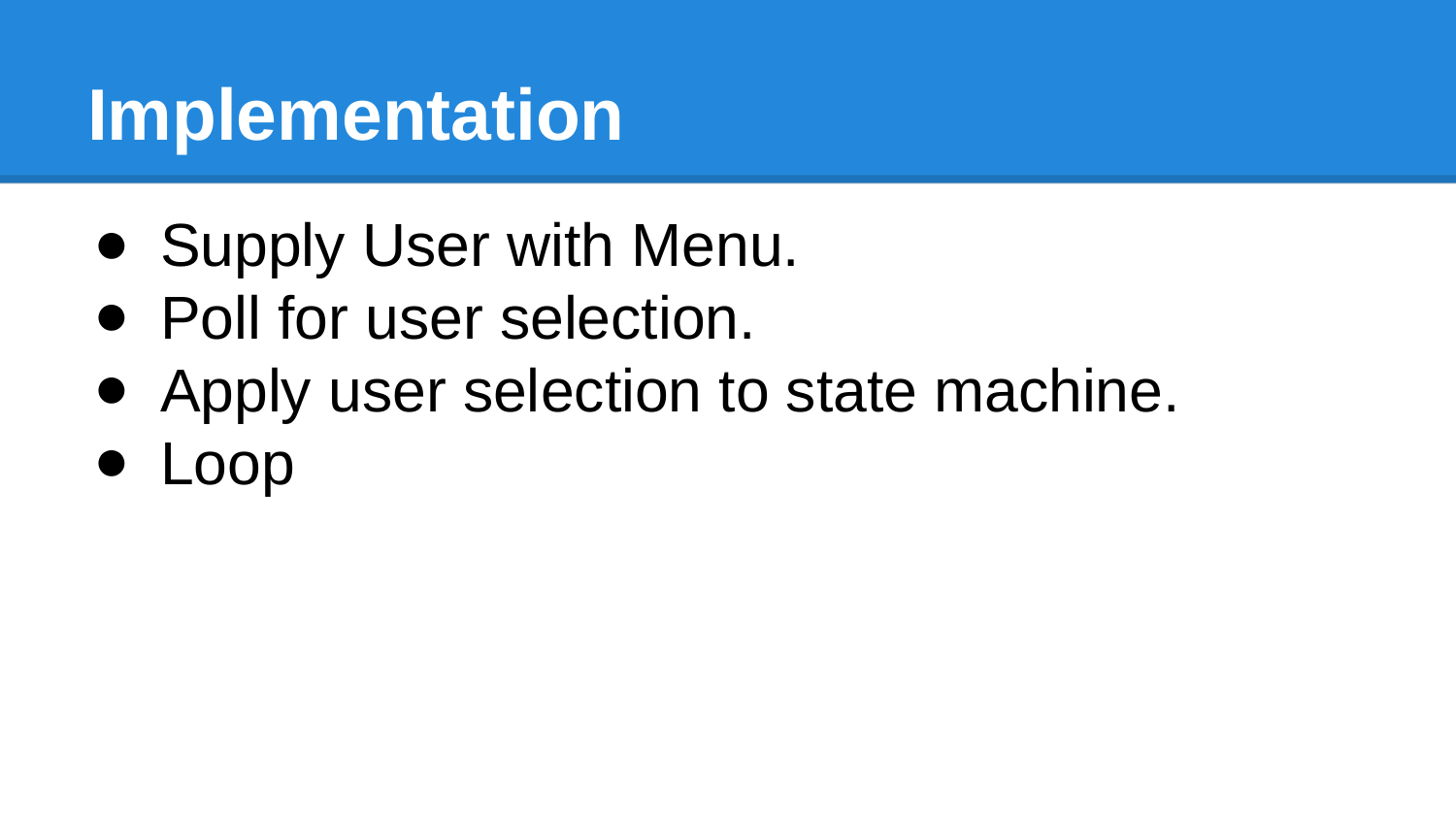

# Implementation
Supply User with Menu.
Poll for user selection.
Apply user selection to state machine.
Loop